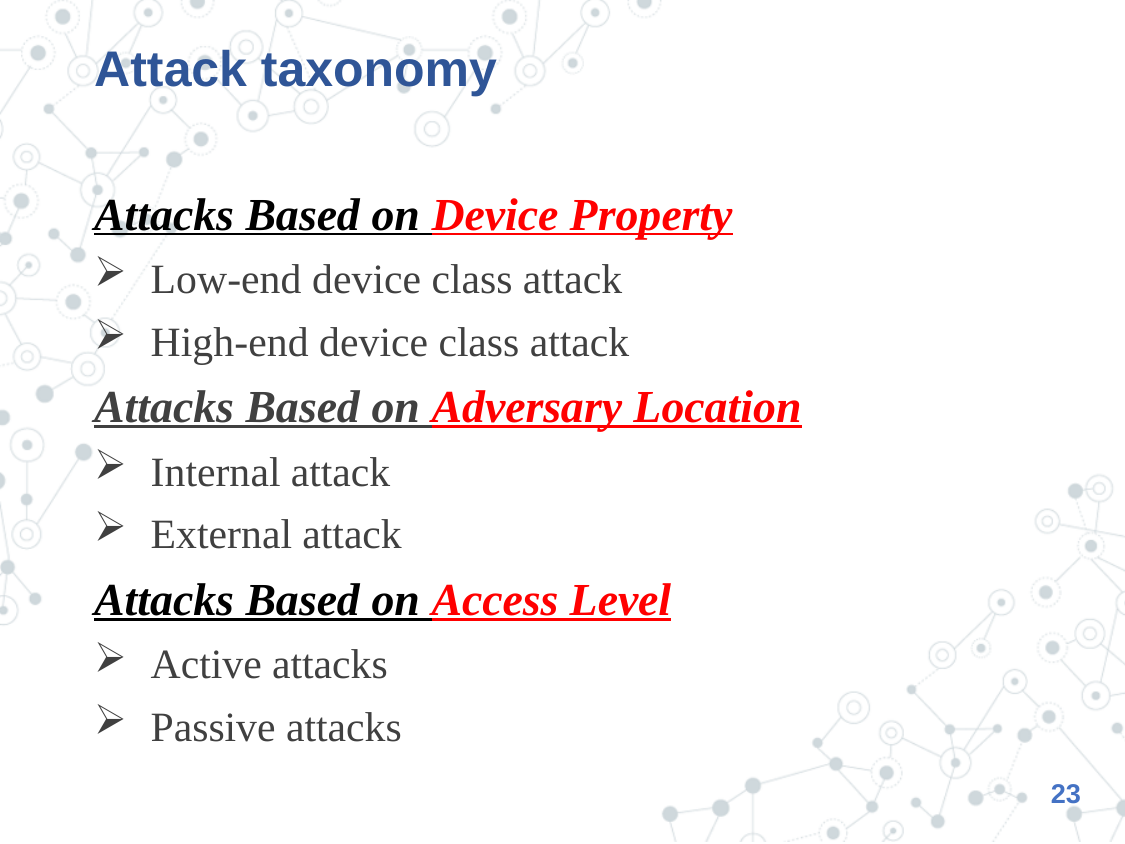

Attack taxonomy
Attacks Based on Device Property
Low-end device class attack
High-end device class attack
Attacks Based on Adversary Location
Internal attack
External attack
Attacks Based on Access Level
Active attacks
Passive attacks